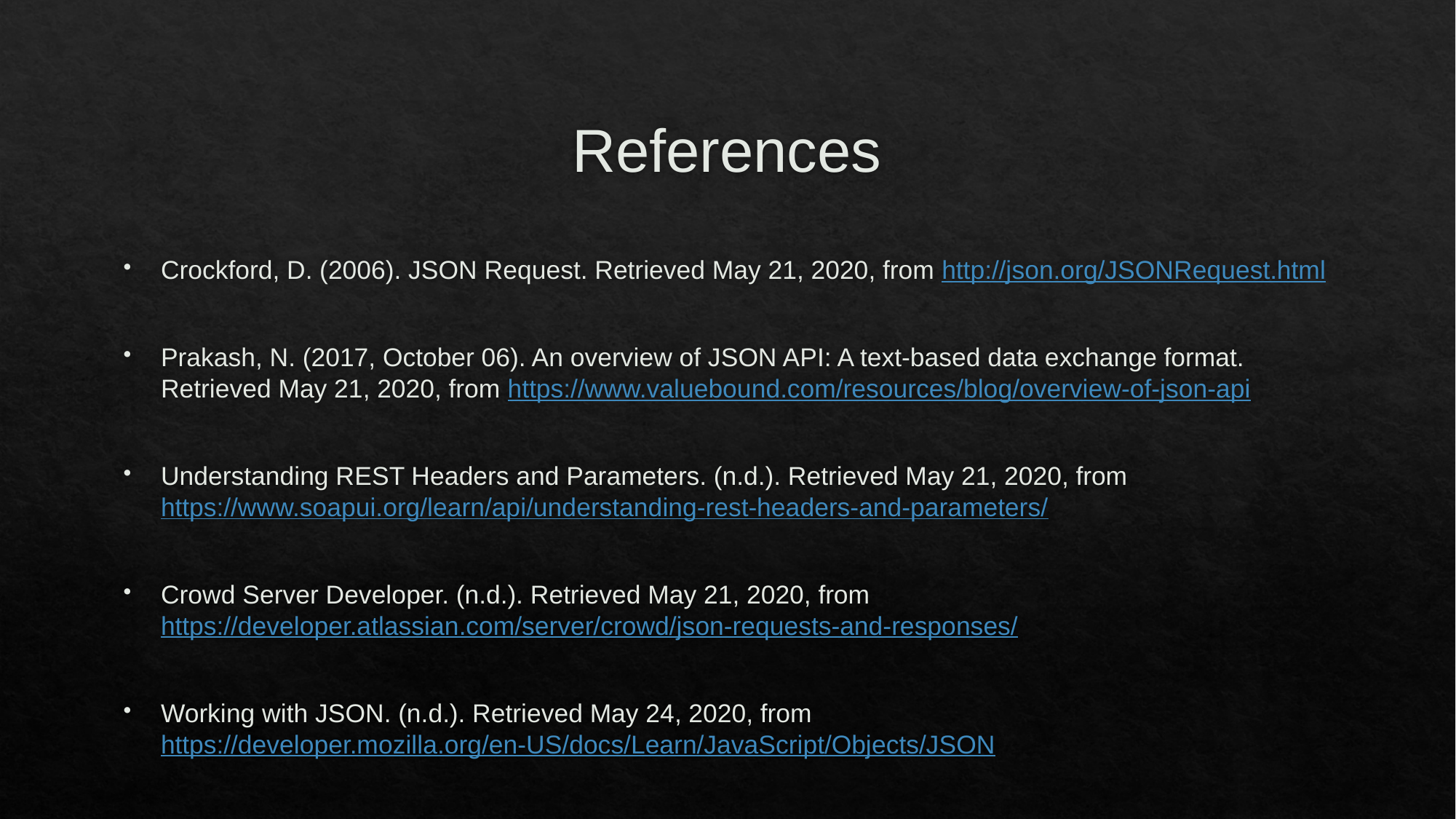

# References
Crockford, D. (2006). JSON Request. Retrieved May 21, 2020, from http://json.org/JSONRequest.html

Prakash, N. (2017, October 06). An overview of JSON API: A text-based data exchange format. Retrieved May 21, 2020, from https://www.valuebound.com/resources/blog/overview-of-json-api

Understanding REST Headers and Parameters. (n.d.). Retrieved May 21, 2020, from https://www.soapui.org/learn/api/understanding-rest-headers-and-parameters/

Crowd Server Developer. (n.d.). Retrieved May 21, 2020, from https://developer.atlassian.com/server/crowd/json-requests-and-responses/

Working with JSON. (n.d.). Retrieved May 24, 2020, from https://developer.mozilla.org/en-US/docs/Learn/JavaScript/Objects/JSON